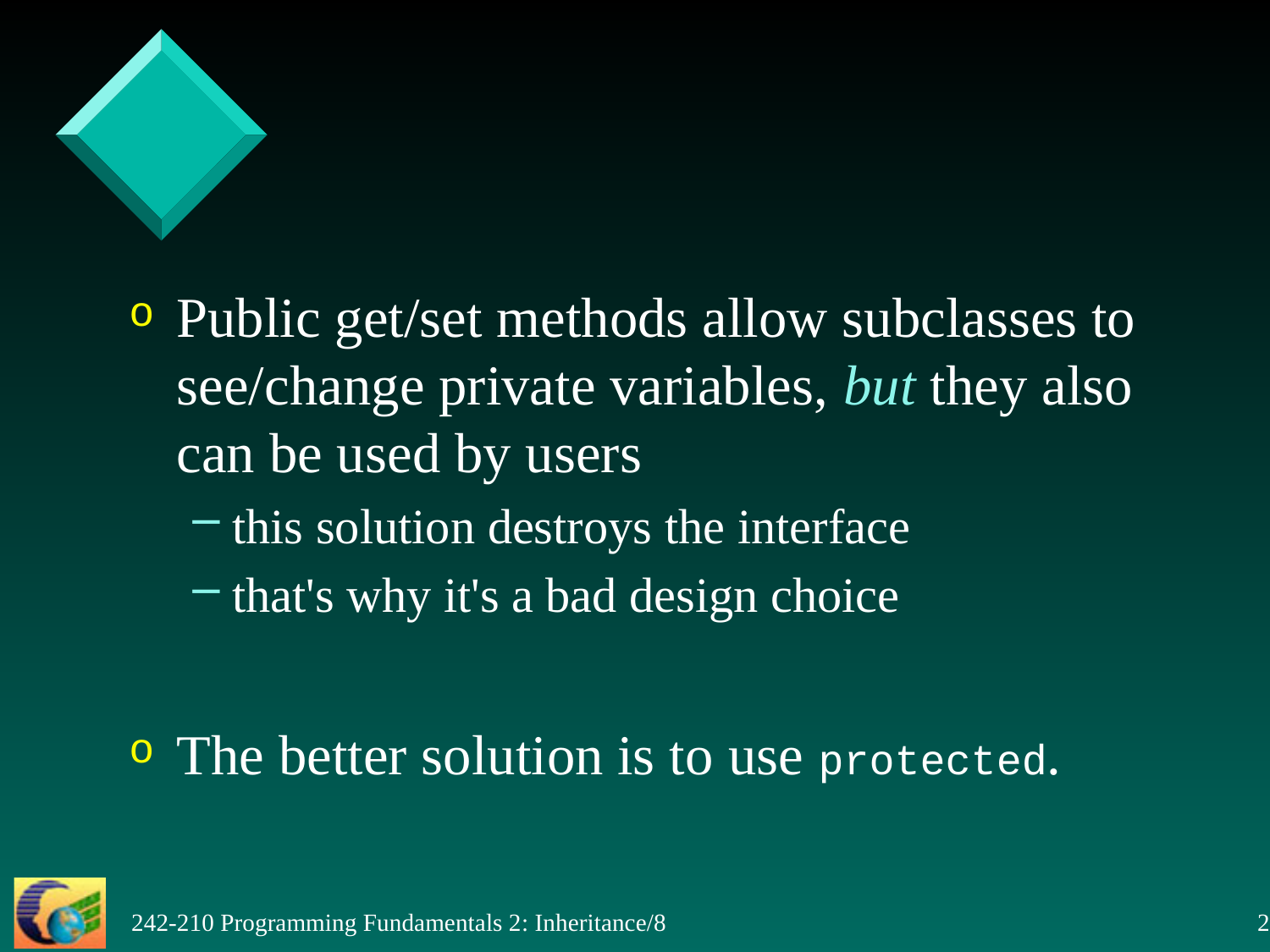

Public get/set methods allow subclasses to see/change private variables, but they also can be used by users
this solution destroys the interface
that's why it's a bad design choice

The better solution is to use protected.